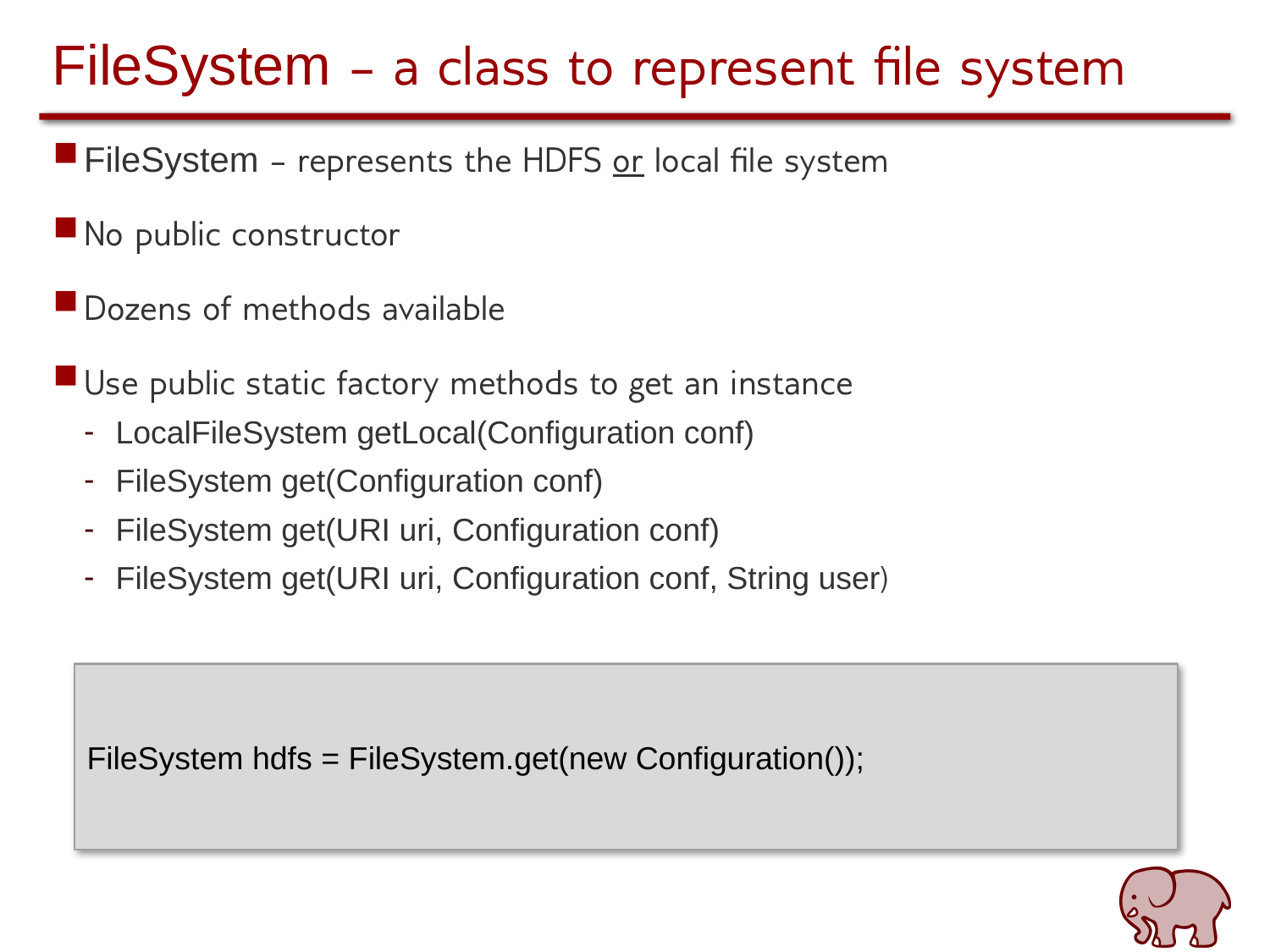

# FileSystem – a class to represent file system
FileSystem – represents the HDFS or local file system
No public constructor
Dozens of methods available
Use public static factory methods to get an instance
LocalFileSystem getLocal(Configuration conf)
FileSystem get(Configuration conf)
FileSystem get(URI uri, Configuration conf)
FileSystem get(URI uri, Configuration conf, String user)
FileSystem hdfs = FileSystem.get(new Configuration());